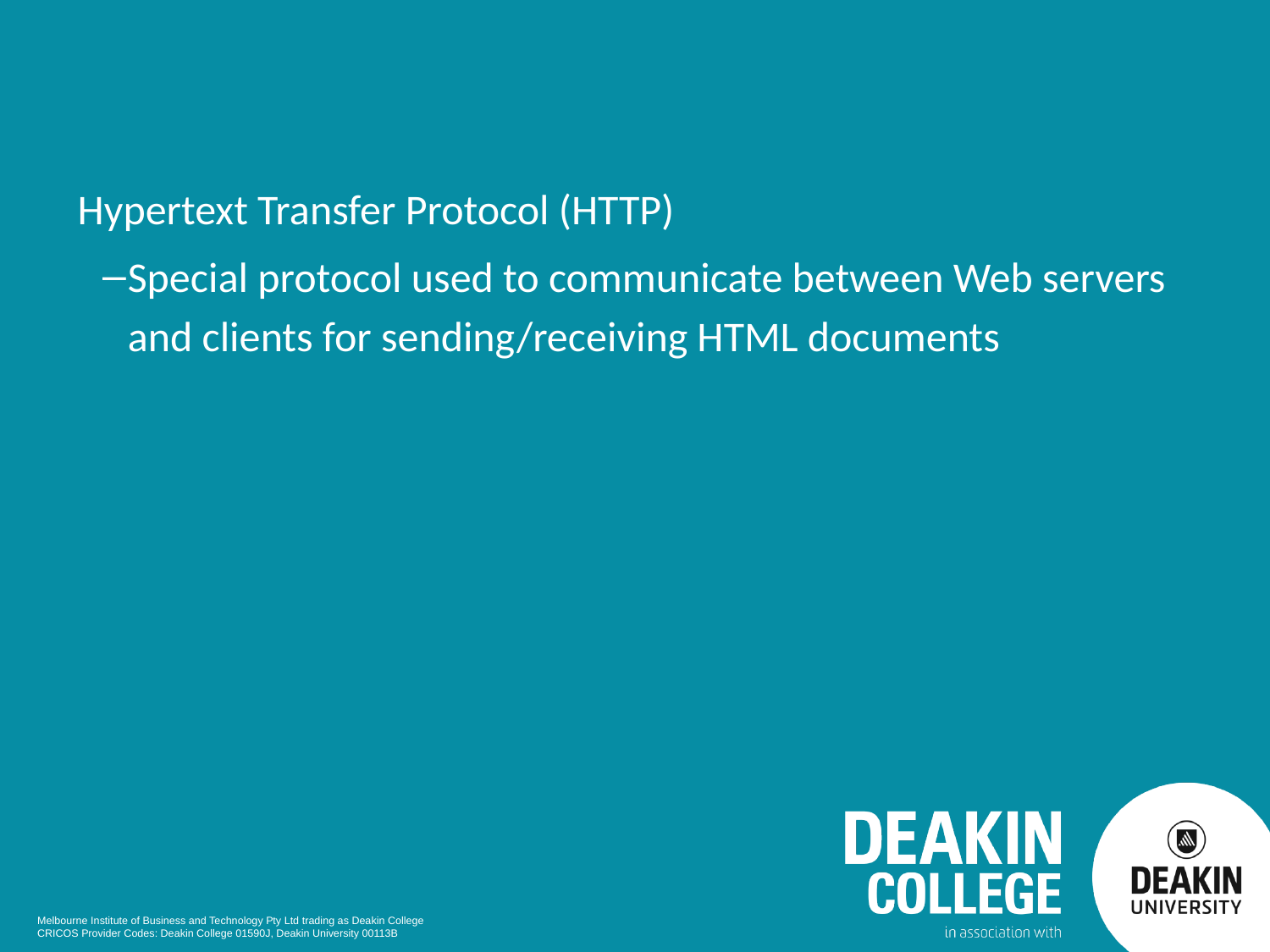

Hypertext Transfer Protocol (HTTP)
Special protocol used to communicate between Web servers and clients for sending/receiving HTML documents